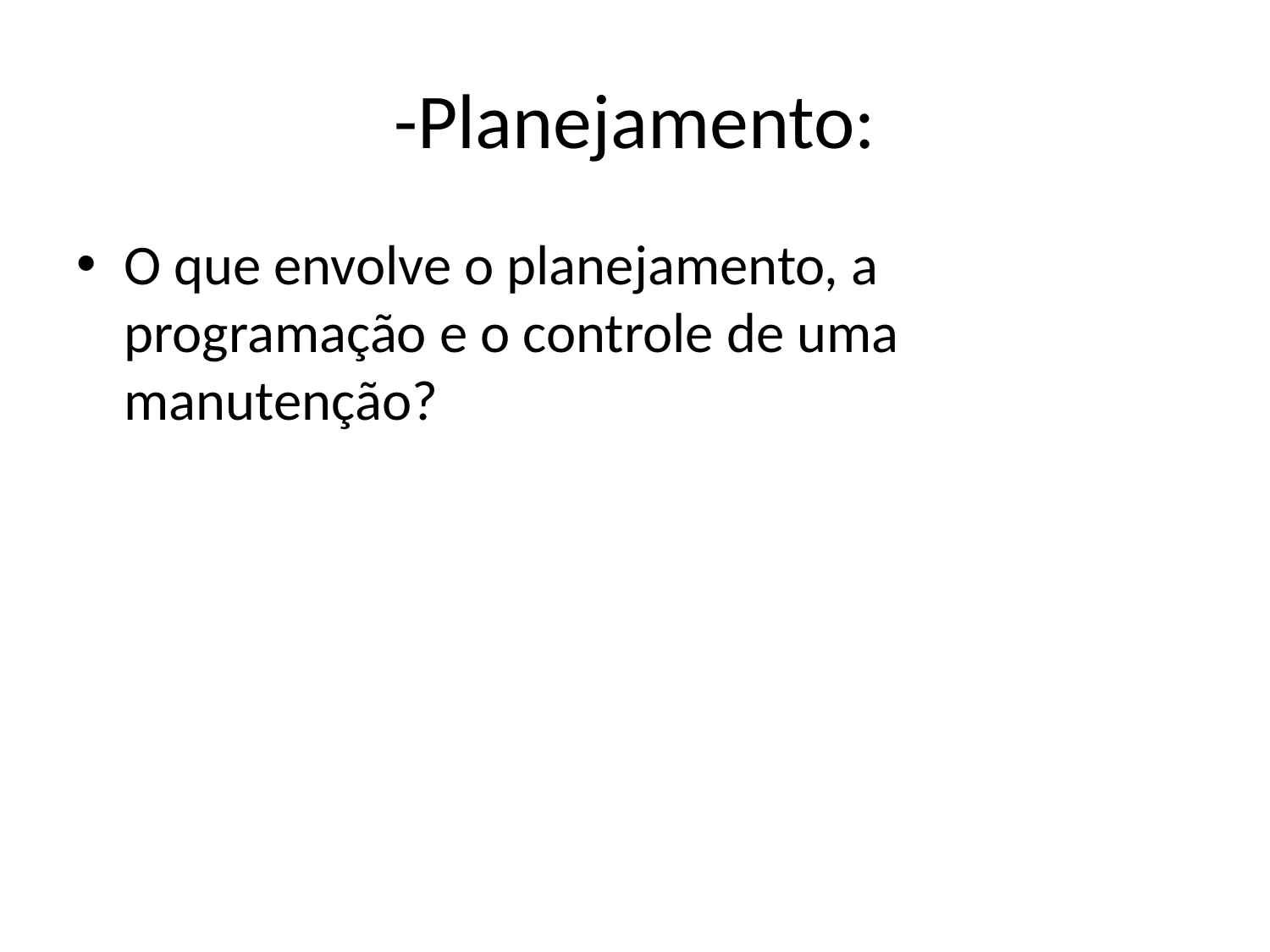

# -Planejamento:
O que envolve o planejamento, a programação e o controle de uma manutenção?